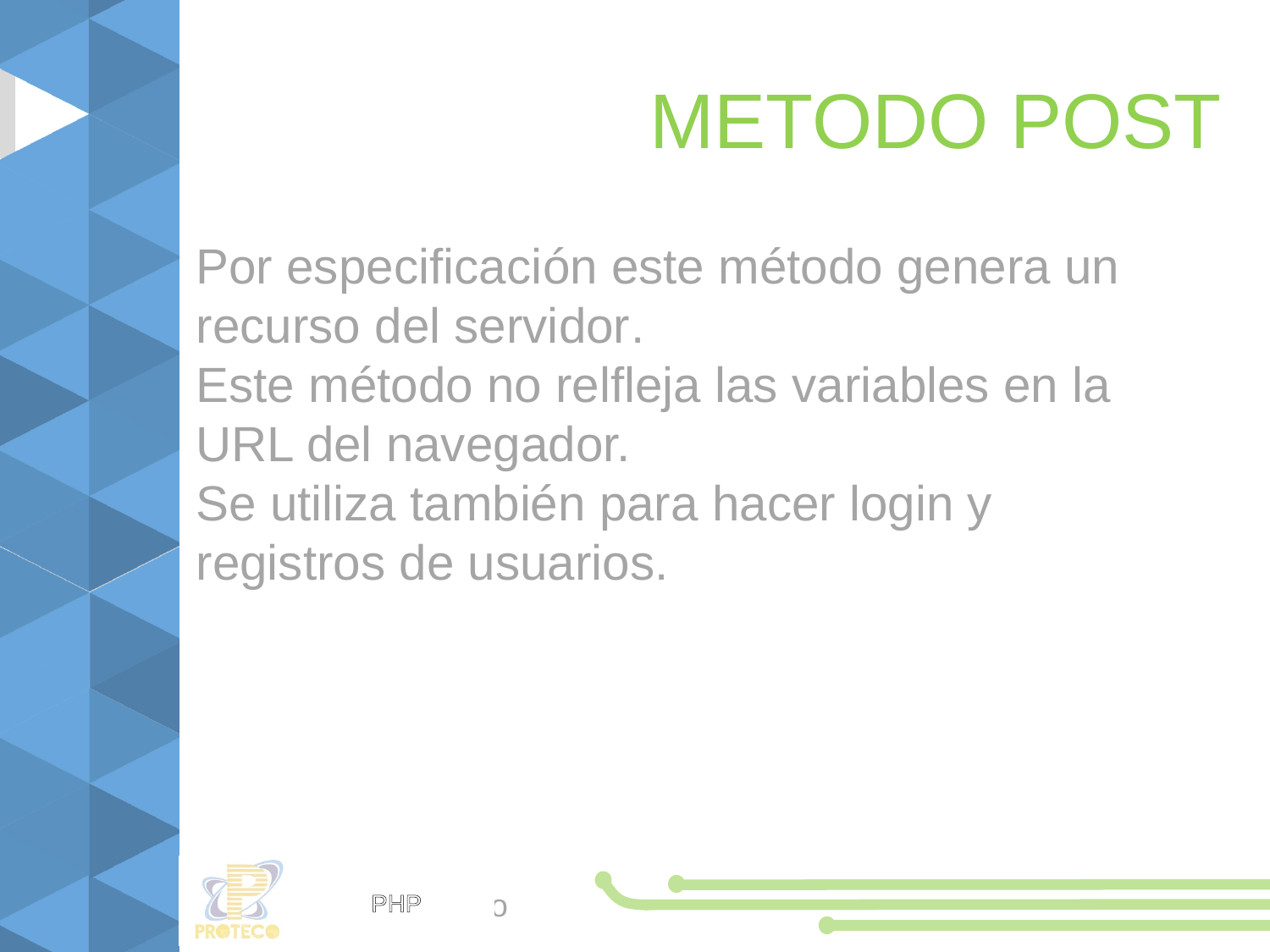

# METODO POST
Por especificación este método genera un recurso del servidor.
Este método no relfleja las variables en la URL del navegador.
Se utiliza también para hacer login y registros de usuarios.
PHP